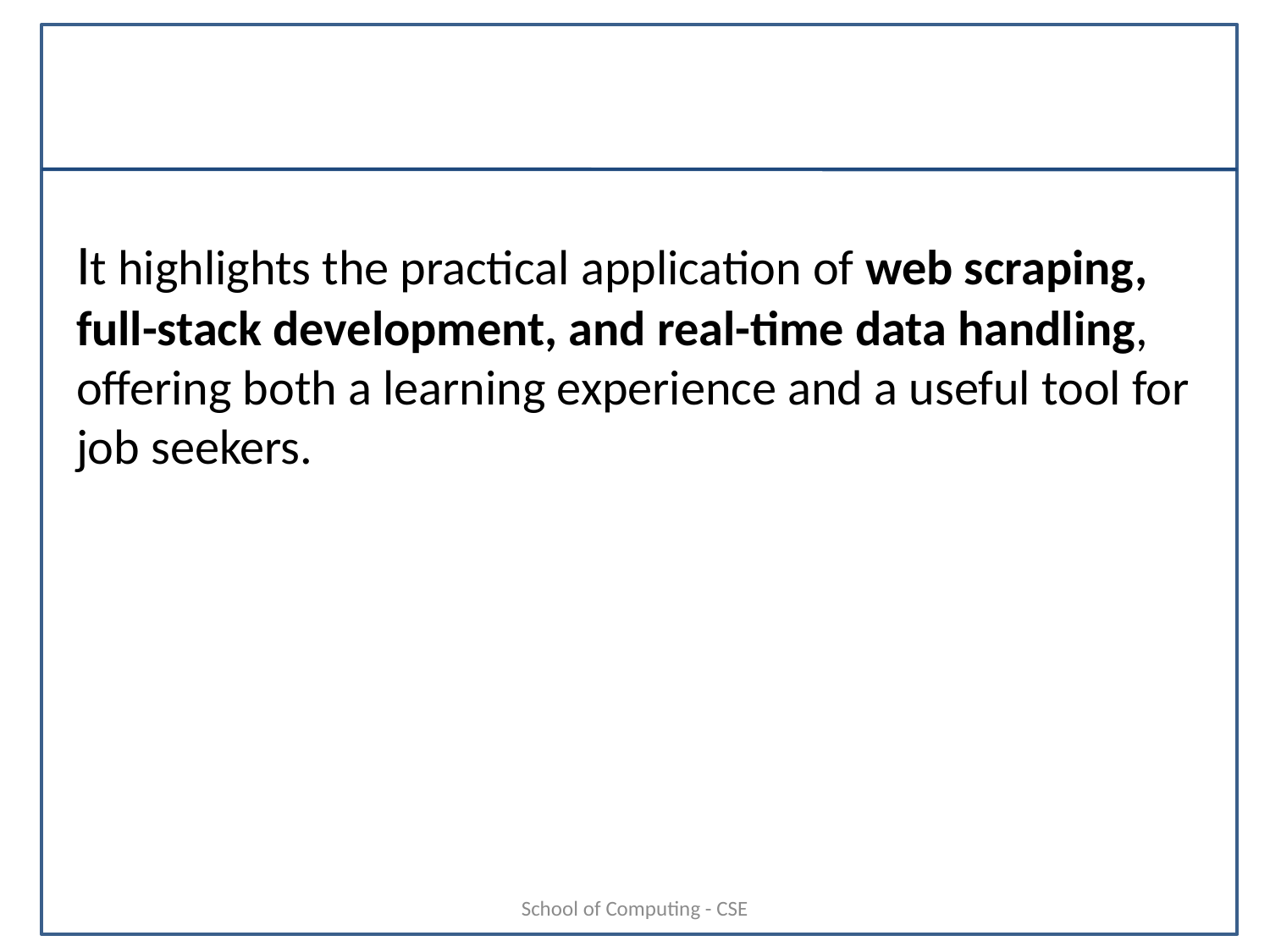

It highlights the practical application of web scraping, full-stack development, and real-time data handling, offering both a learning experience and a useful tool for job seekers.

School of Computing - CSE
18